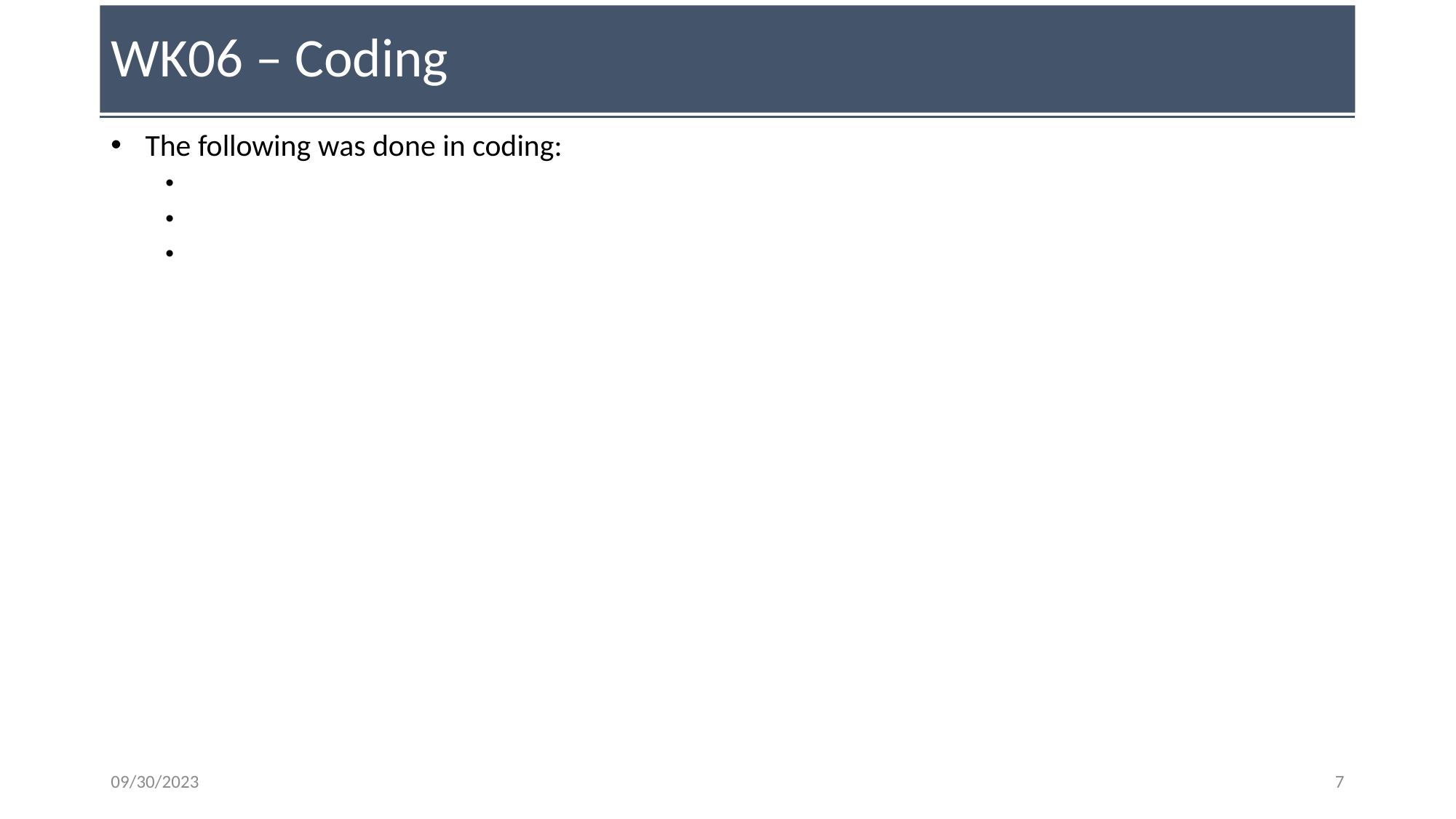

# WK06 – Coding
 The following was done in coding:

09/30/2023
7